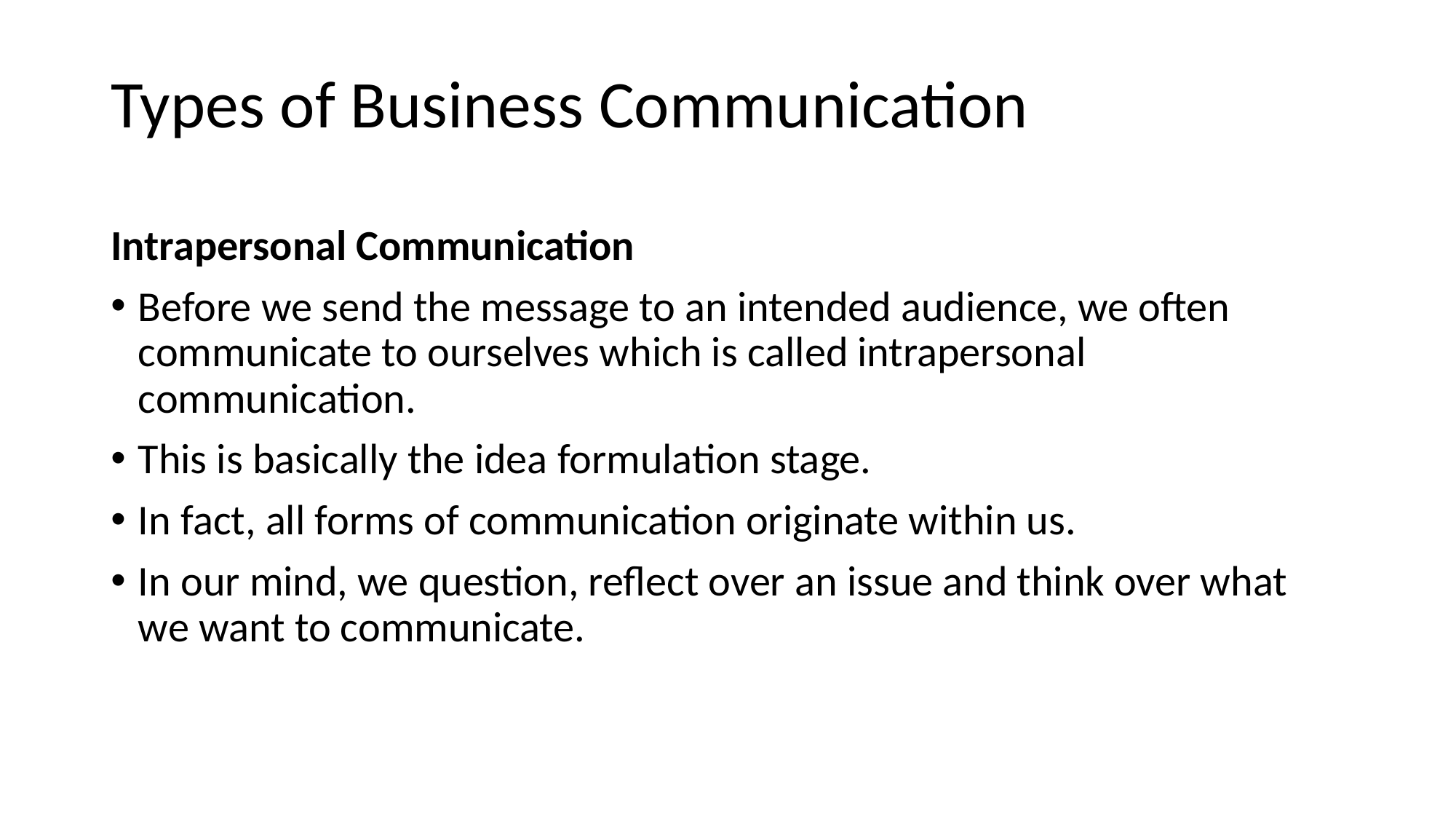

# Types of Business Communication
Intrapersonal Communication
Before we send the message to an intended audience, we often communicate to ourselves which is called intrapersonal communication.
This is basically the idea formulation stage.
In fact, all forms of communication originate within us.
In our mind, we question, reflect over an issue and think over what we want to communicate.